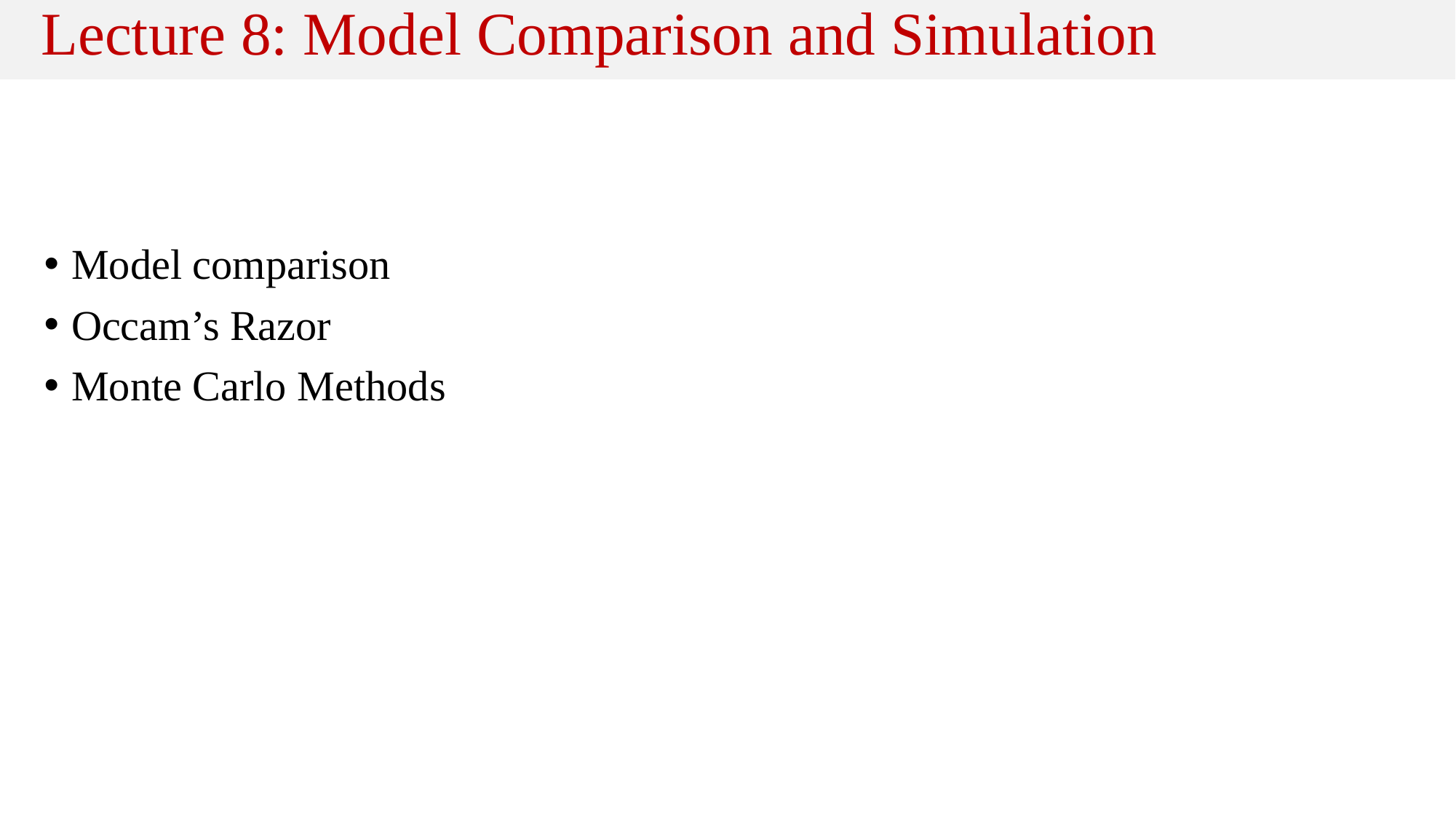

# Lecture 8: Model Comparison and Simulation

Model comparison
Occam’s Razor
Monte Carlo Methods